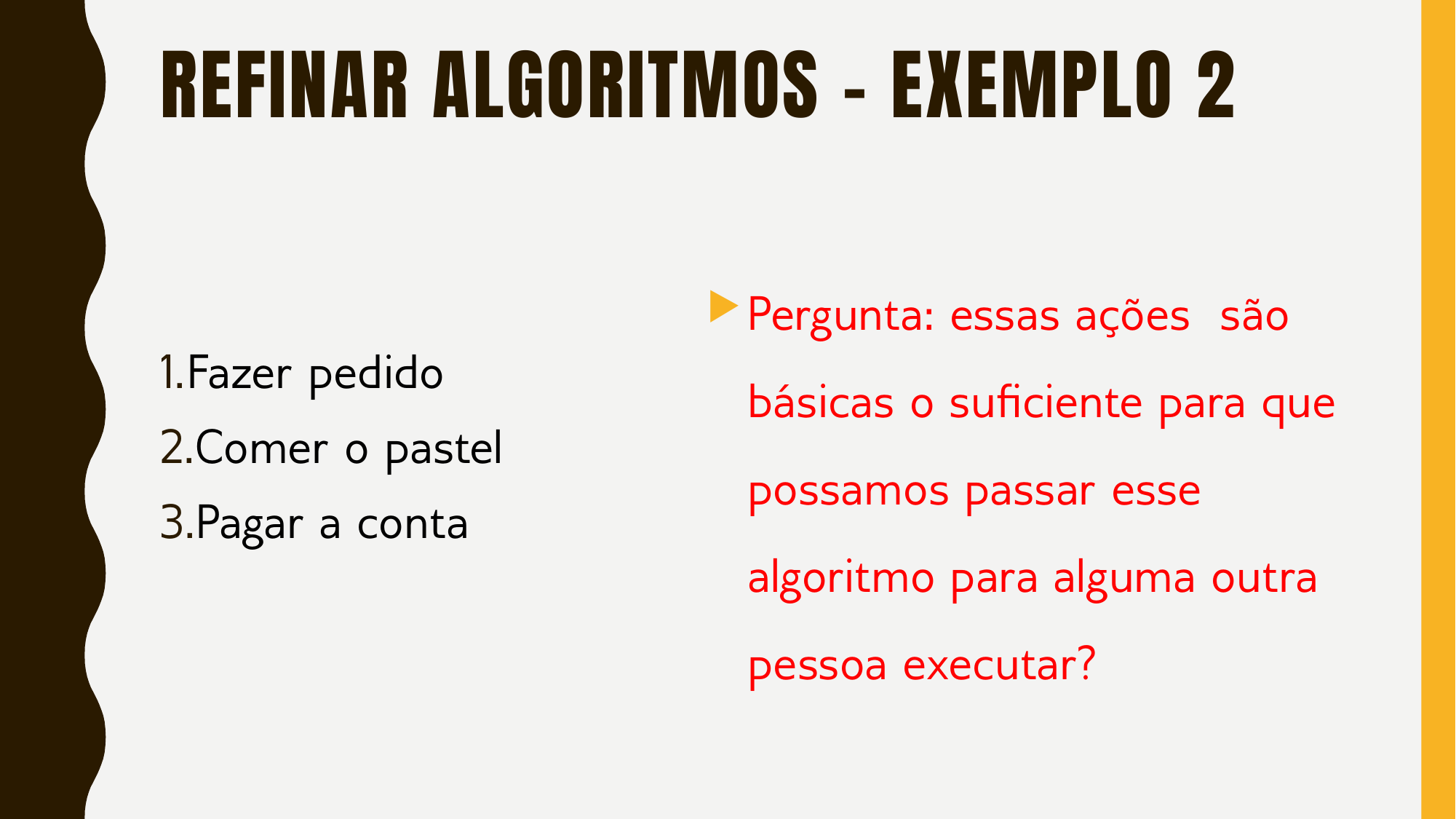

# Refinar algoritmos – Exemplo 2
Pergunta: essas ações  são básicas o suficiente para que possamos passar esse algoritmo para alguma outra pessoa executar?

Fazer pedido
Comer o pastel
Pagar a conta